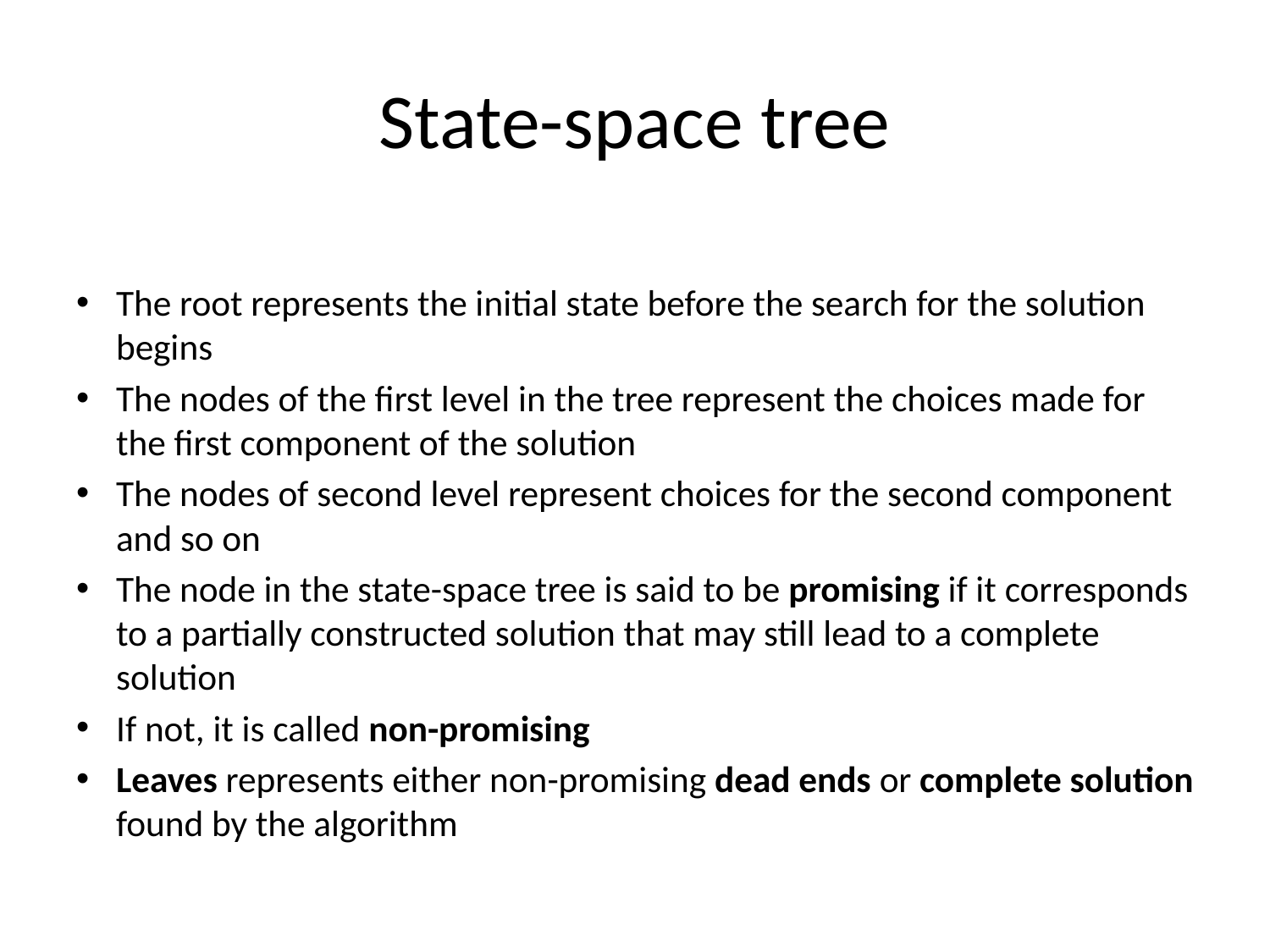

# State-space tree

The root represents the initial state before the search for the solution begins
The nodes of the first level in the tree represent the choices made for the first component of the solution
The nodes of second level represent choices for the second component and so on
The node in the state-space tree is said to be promising if it corresponds to a partially constructed solution that may still lead to a complete solution
If not, it is called non-promising
Leaves represents either non-promising dead ends or complete solution found by the algorithm